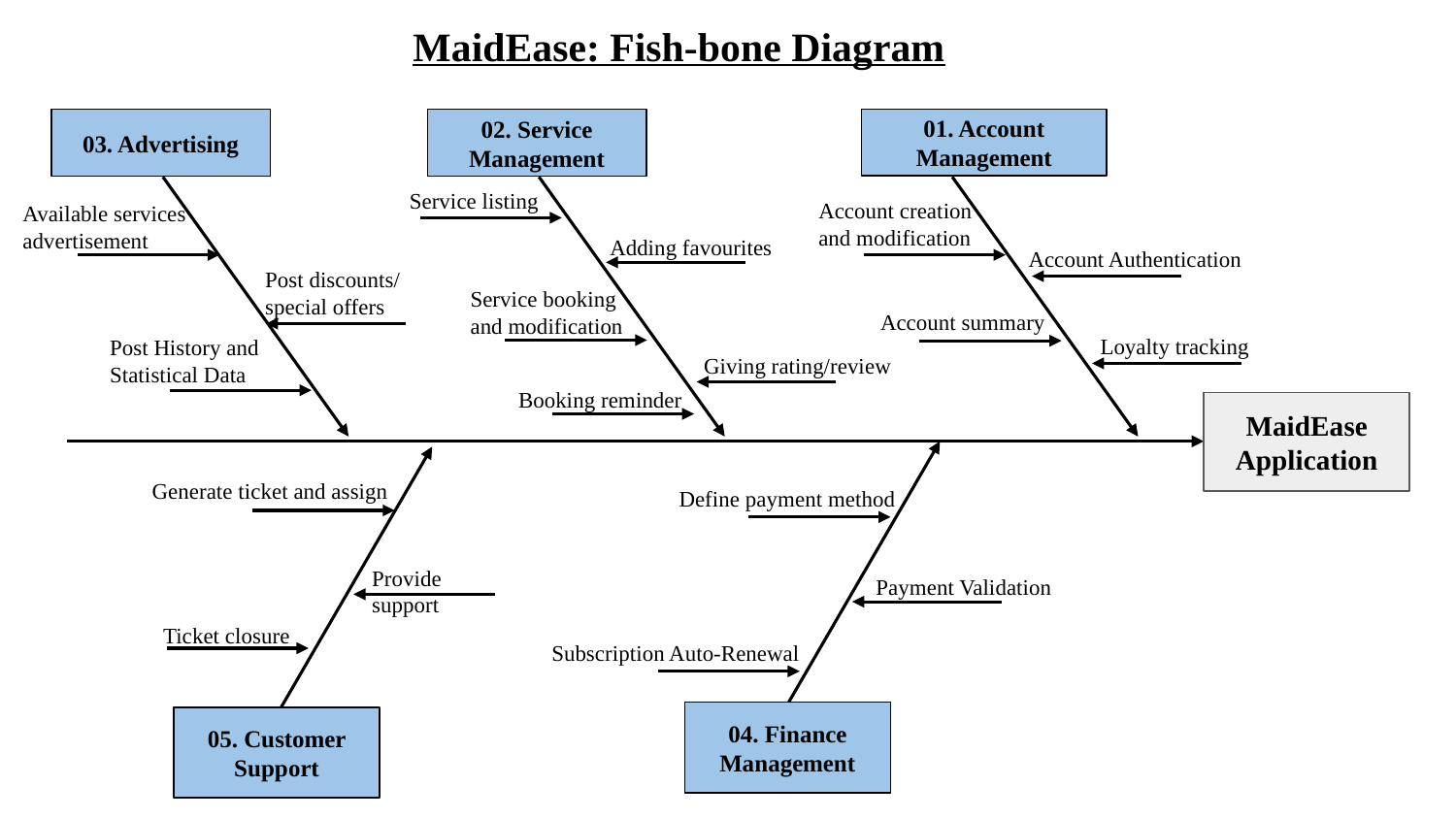

MaidEase: Fish-bone Diagram
03. Advertising
02. Service Management
01. Account Management
Service listing
Account creation
and modification
Available services advertisement
Adding favourites
Account Authentication
Post discounts/
special offers
Service booking
and modification
Account summary
Post History and Statistical Data
Loyalty tracking
Giving rating/review

Booking reminder
MaidEase
Application
Generate ticket and assign
Define payment method
Provide support
Payment Validation
Ticket closure

Subscription Auto-Renewal
04. Finance Management
05. Customer Support